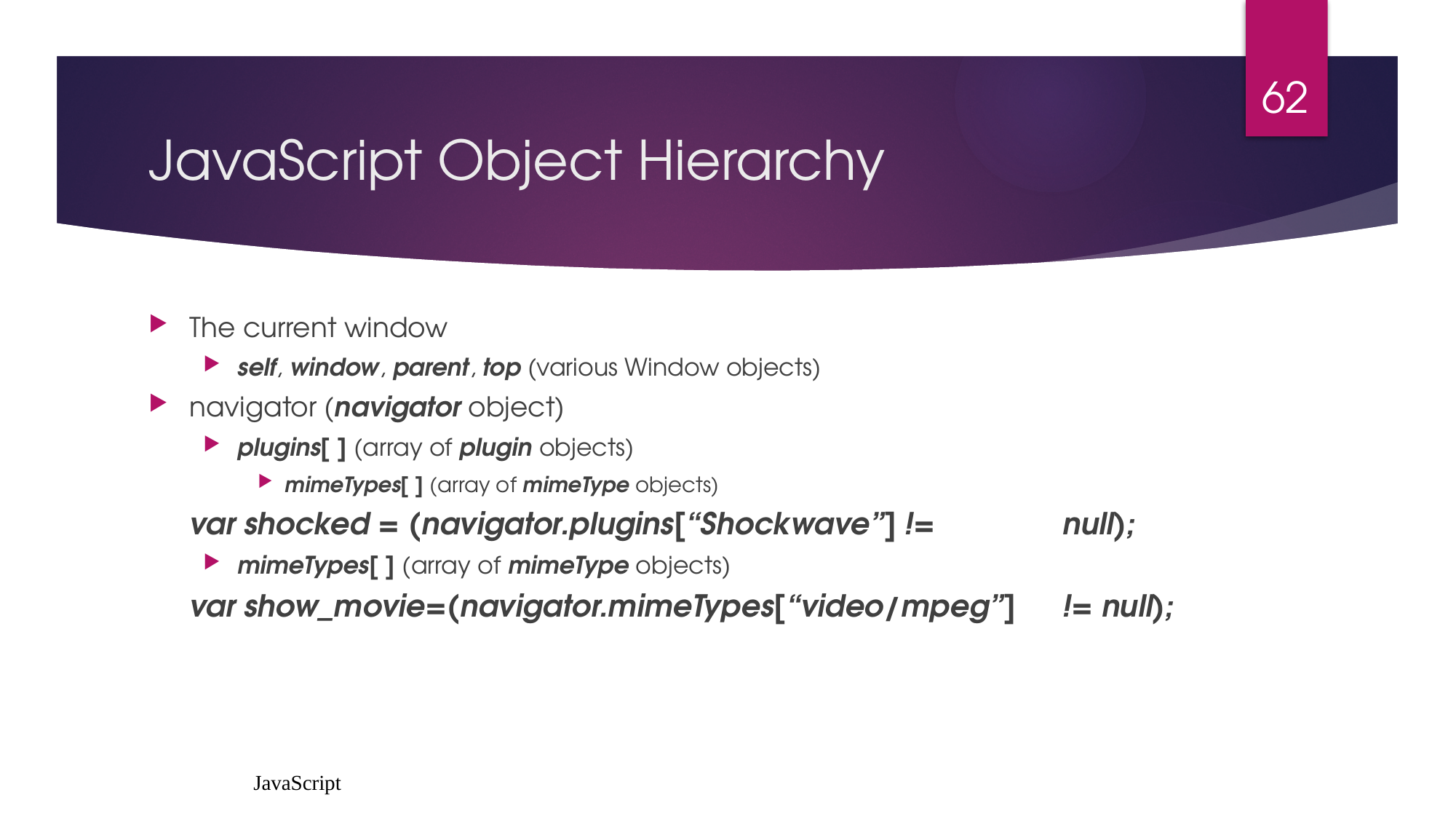

62
# JavaScript Object Hierarchy
The current window
self, window, parent, top (various Window objects)
navigator (navigator object)
plugins[ ] (array of plugin objects)
mimeTypes[ ] (array of mimeType objects)
 	var shocked = (navigator.plugins[“Shockwave”] != 		null);
mimeTypes[ ] (array of mimeType objects)
	var show_movie=(navigator.mimeTypes[“video/mpeg”] 	!= null);
JavaScript